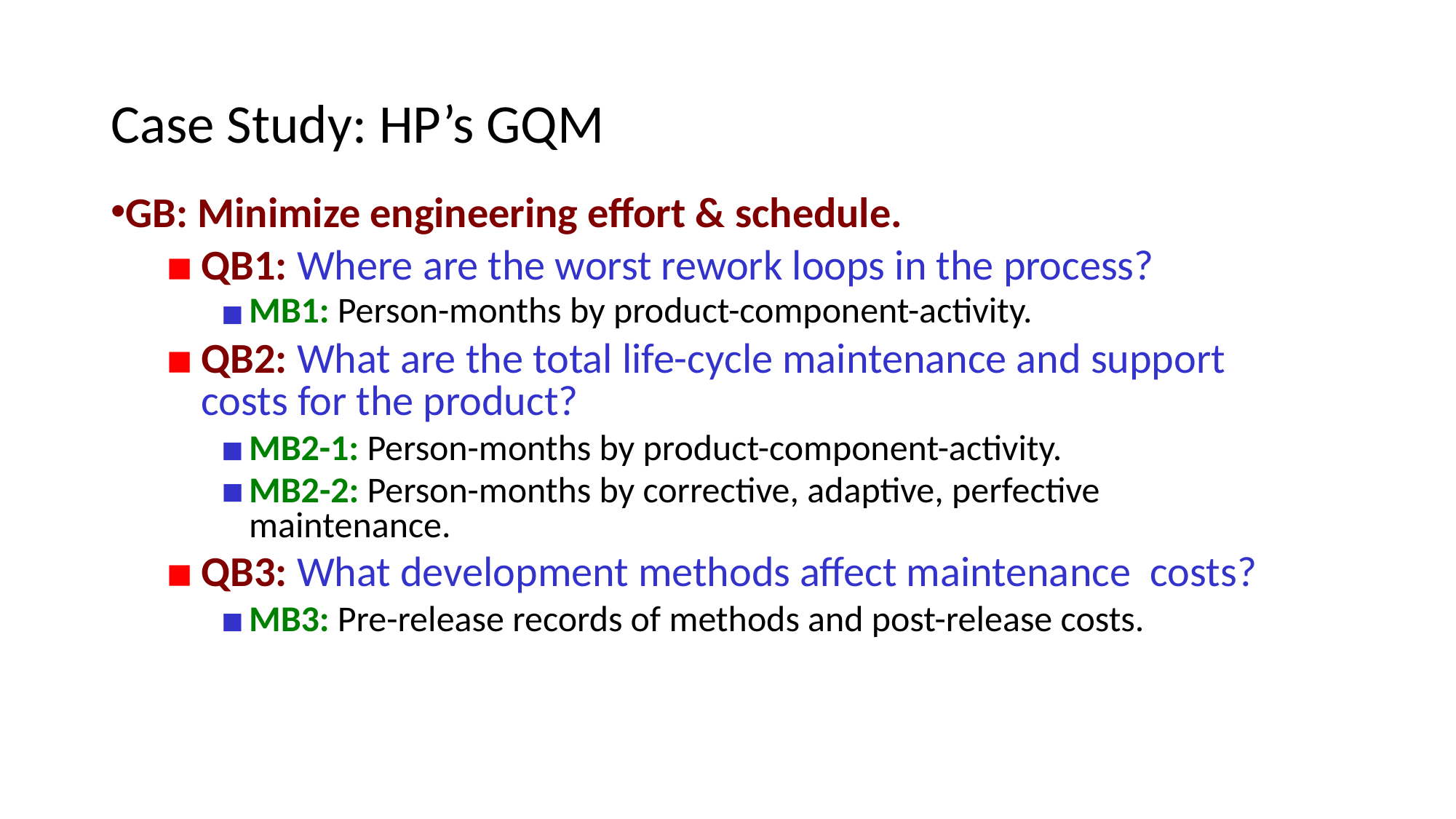

# Case Study: HP’s GQM
GB: Minimize engineering effort & schedule.
QB1: Where are the worst rework loops in the process?
MB1: Person-months by product-component-activity.
QB2: What are the total life-cycle maintenance and support costs for the product?
MB2-1: Person-months by product-component-activity.
MB2-2: Person-months by corrective, adaptive, perfective  maintenance.
QB3: What development methods affect maintenance  costs?
MB3: Pre-release records of methods and post-release costs.